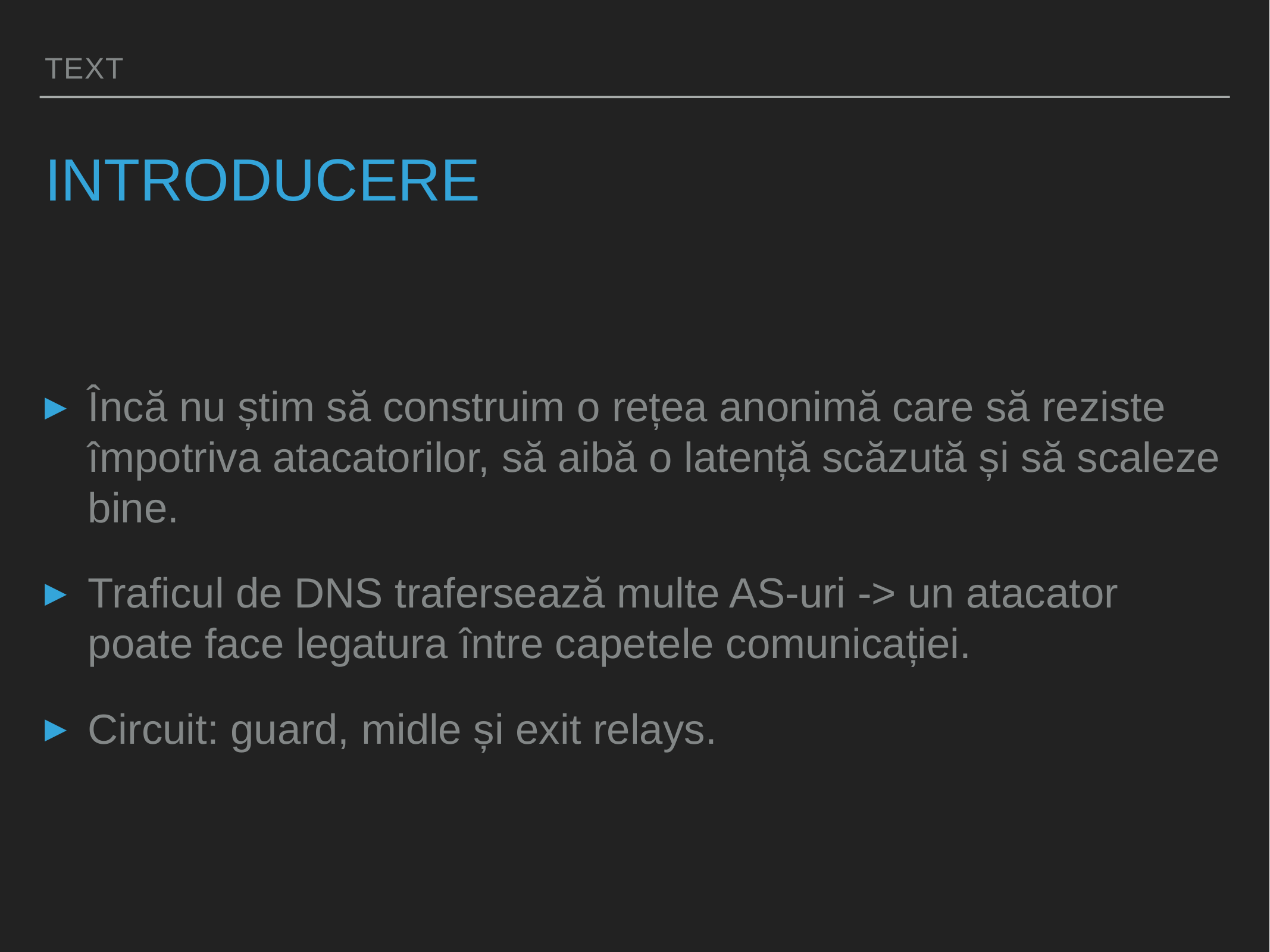

Text
# Introducere
Încă nu știm să construim o rețea anonimă care să reziste împotriva atacatorilor, să aibă o latență scăzută și să scaleze bine.
Traficul de DNS trafersează multe AS-uri -> un atacator poate face legatura între capetele comunicației.
Circuit: guard, midle și exit relays.